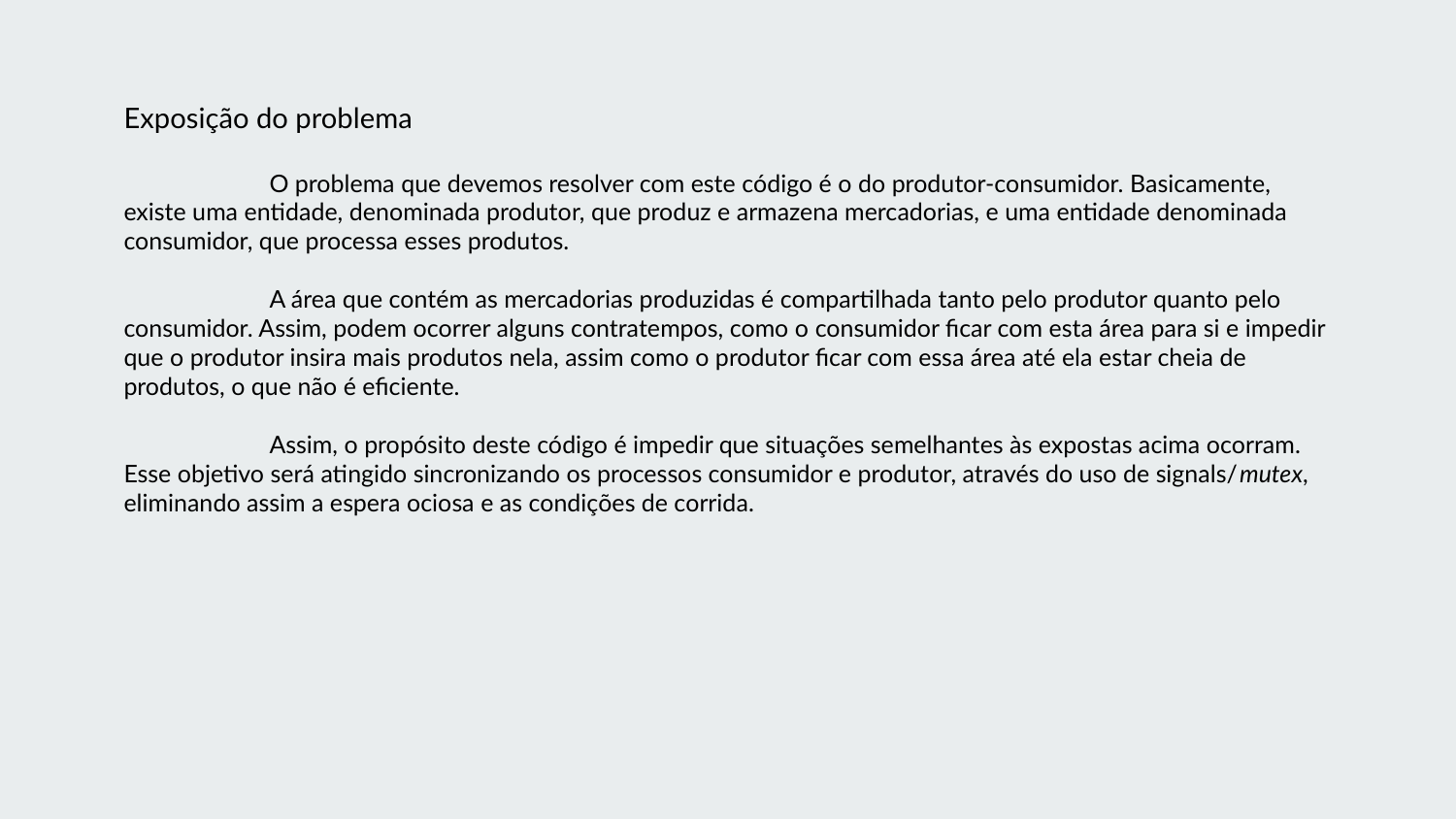

Exposição do problema

	O problema que devemos resolver com este código é o do produtor-consumidor. Basicamente, existe uma entidade, denominada produtor, que produz e armazena mercadorias, e uma entidade denominada consumidor, que processa esses produtos.

	A área que contém as mercadorias produzidas é compartilhada tanto pelo produtor quanto pelo consumidor. Assim, podem ocorrer alguns contratempos, como o consumidor ficar com esta área para si e impedir que o produtor insira mais produtos nela, assim como o produtor ficar com essa área até ela estar cheia de produtos, o que não é eficiente.

	Assim, o propósito deste código é impedir que situações semelhantes às expostas acima ocorram. Esse objetivo será atingido sincronizando os processos consumidor e produtor, através do uso de signals/mutex, eliminando assim a espera ociosa e as condições de corrida.